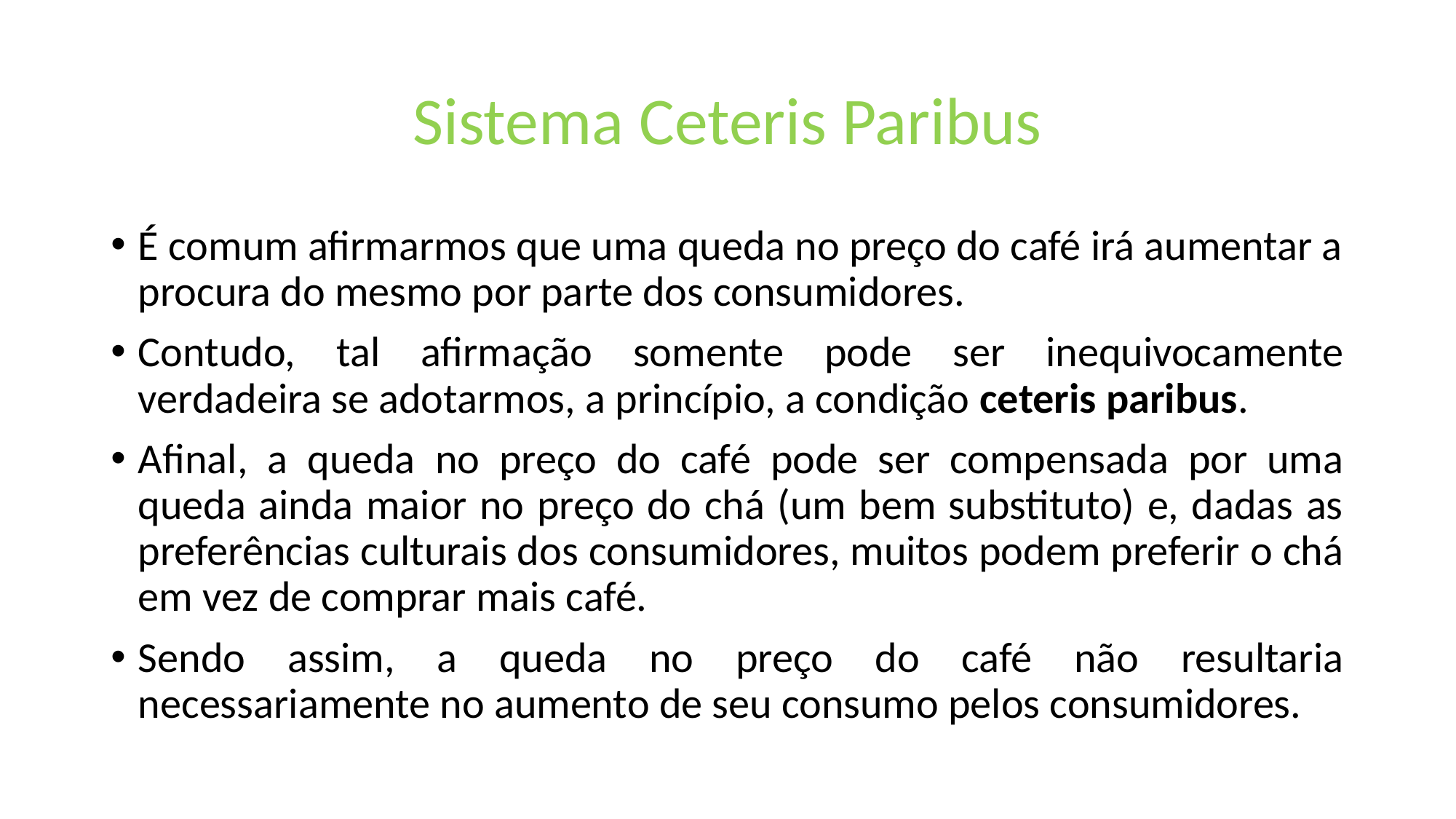

# Sistema Ceteris Paribus
É comum afirmarmos que uma queda no preço do café irá aumentar a procura do mesmo por parte dos consumidores.
Contudo, tal afirmação somente pode ser inequivocamente verdadeira se adotarmos, a princípio, a condição ceteris paribus.
Afinal, a queda no preço do café pode ser compensada por uma queda ainda maior no preço do chá (um bem substituto) e, dadas as preferências culturais dos consumidores, muitos podem preferir o chá em vez de comprar mais café.
Sendo assim, a queda no preço do café não resultaria necessariamente no aumento de seu consumo pelos consumidores.